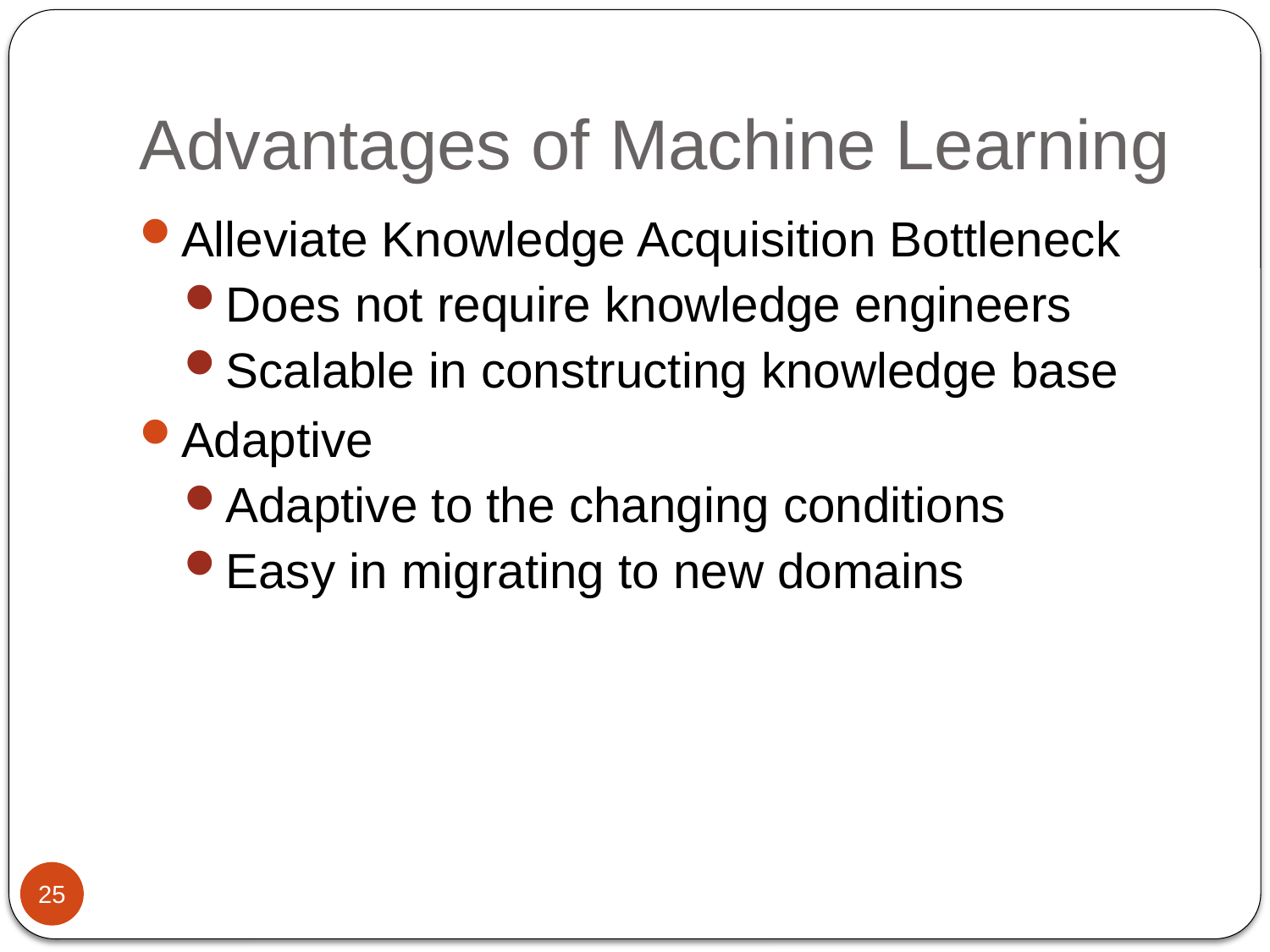

# Advantages of Machine Learning
Alleviate Knowledge Acquisition Bottleneck
Does not require knowledge engineers
Scalable in constructing knowledge base
Adaptive
Adaptive to the changing conditions
Easy in migrating to new domains

25